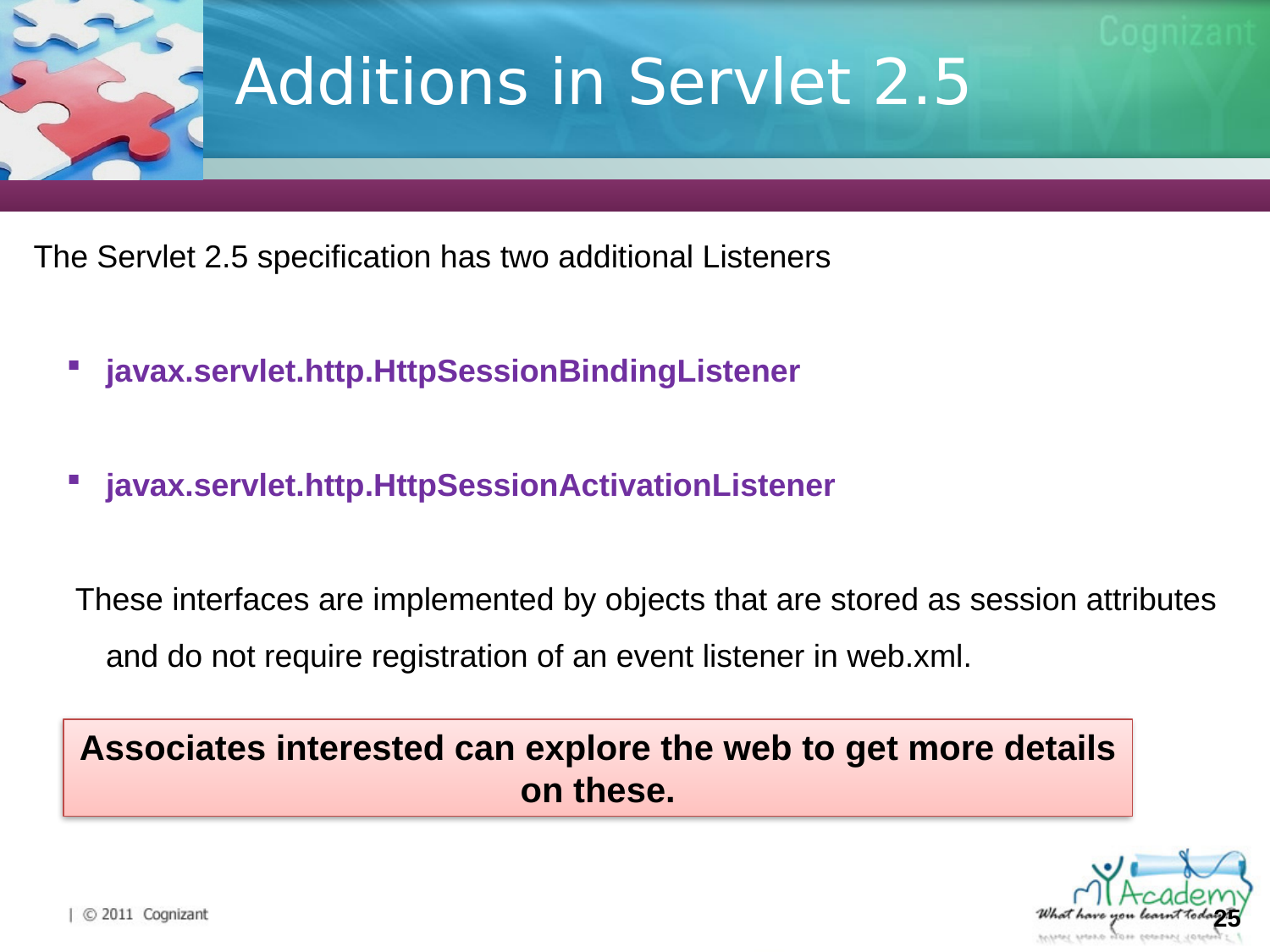

# Additions in Servlet 2.5
The Servlet 2.5 specification has two additional Listeners

javax.servlet.http.HttpSessionBindingListener

javax.servlet.http.HttpSessionActivationListener

 These interfaces are implemented by objects that are stored as session attributes and do not require registration of an event listener in web.xml.
Associates interested can explore the web to get more details on these.
25